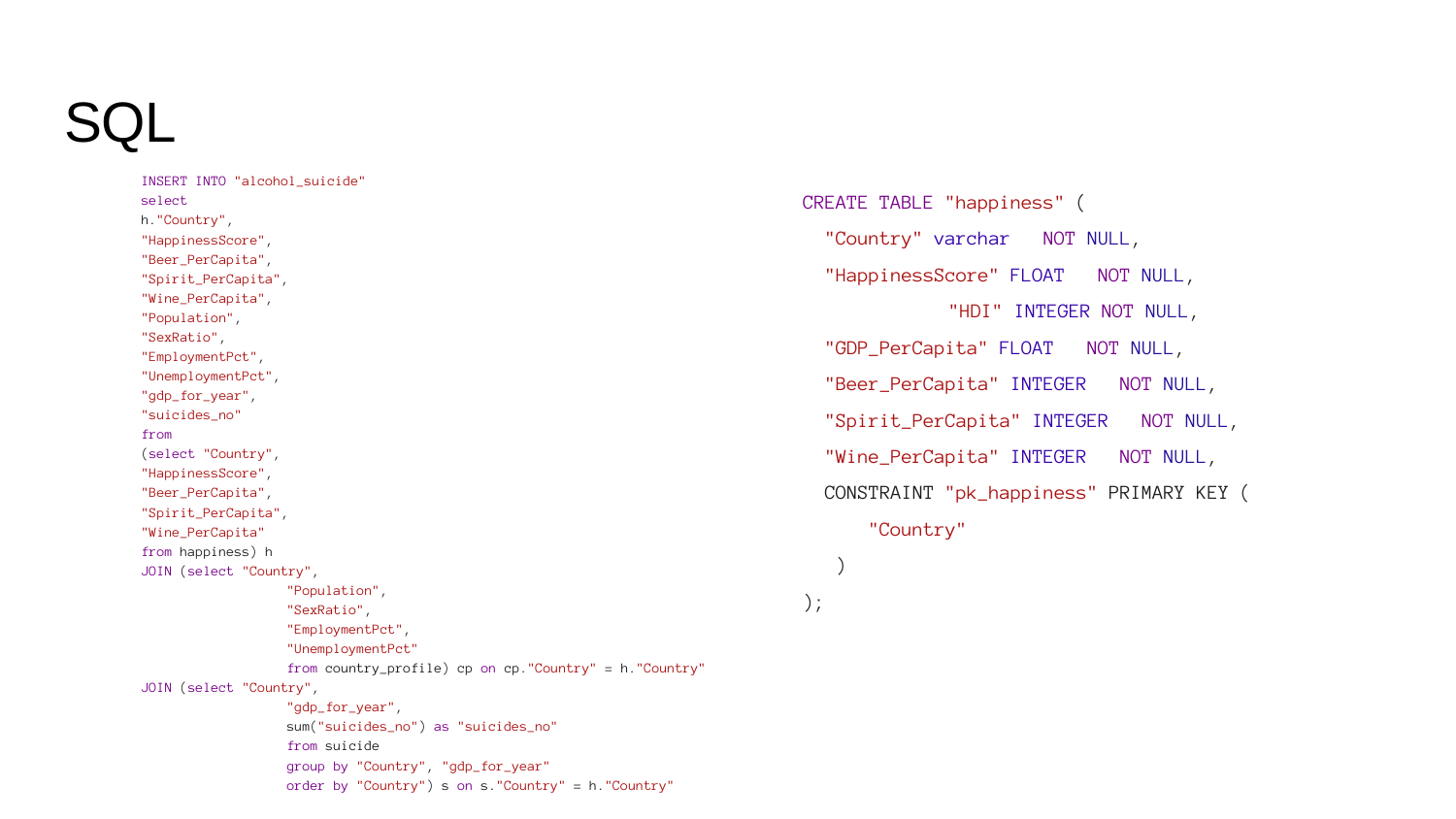

# SQL
INSERT INTO "alcohol_suicide"
select
h."Country",
"HappinessScore",
"Beer_PerCapita",
"Spirit_PerCapita",
"Wine_PerCapita",
"Population",
"SexRatio",
"EmploymentPct",
"UnemploymentPct",
"gdp_for_year",
"suicides_no"
from
(select "Country",
"HappinessScore",
"Beer_PerCapita",
"Spirit_PerCapita",
"Wine_PerCapita"
from happiness) h
JOIN (select "Country",
	"Population",
	"SexRatio",
	"EmploymentPct",
	"UnemploymentPct"
	from country_profile) cp on cp."Country" = h."Country"
JOIN (select "Country",
	"gdp_for_year",
	sum("suicides_no") as "suicides_no"
	from suicide
	group by "Country", "gdp_for_year"
	order by "Country") s on s."Country" = h."Country"

​

CREATE TABLE "happiness" (
  "Country" varchar   NOT NULL,
  "HappinessScore" FLOAT   NOT NULL,
	"HDI" INTEGER NOT NULL,
  "GDP_PerCapita" FLOAT   NOT NULL,
  "Beer_PerCapita" INTEGER   NOT NULL,
  "Spirit_PerCapita" INTEGER   NOT NULL,
  "Wine_PerCapita" INTEGER   NOT NULL,
  CONSTRAINT "pk_happiness" PRIMARY KEY (
      "Country"
   )
);